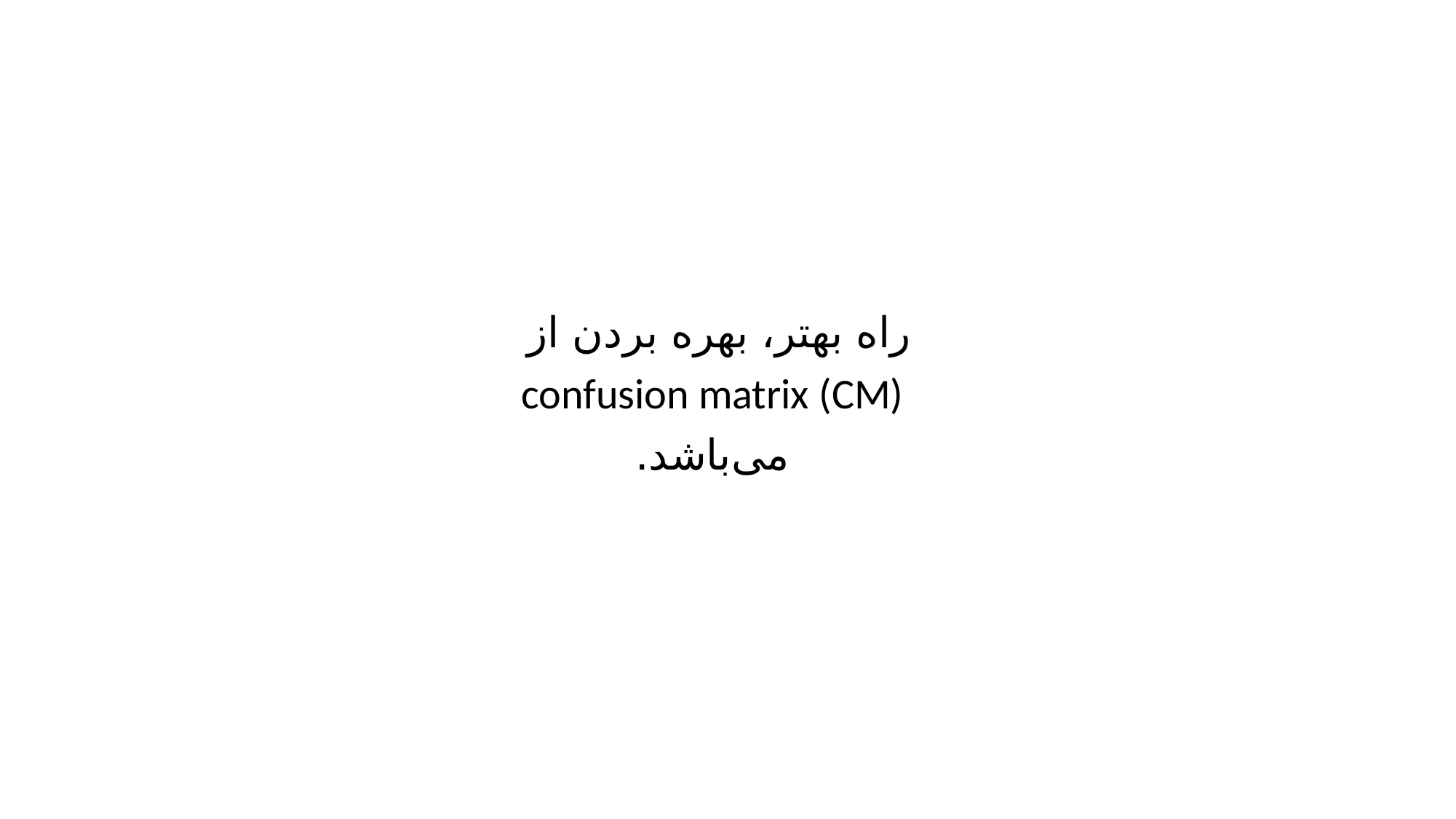

راه بهتر، بهره بردن از
confusion matrix (CM)
می‌باشد.